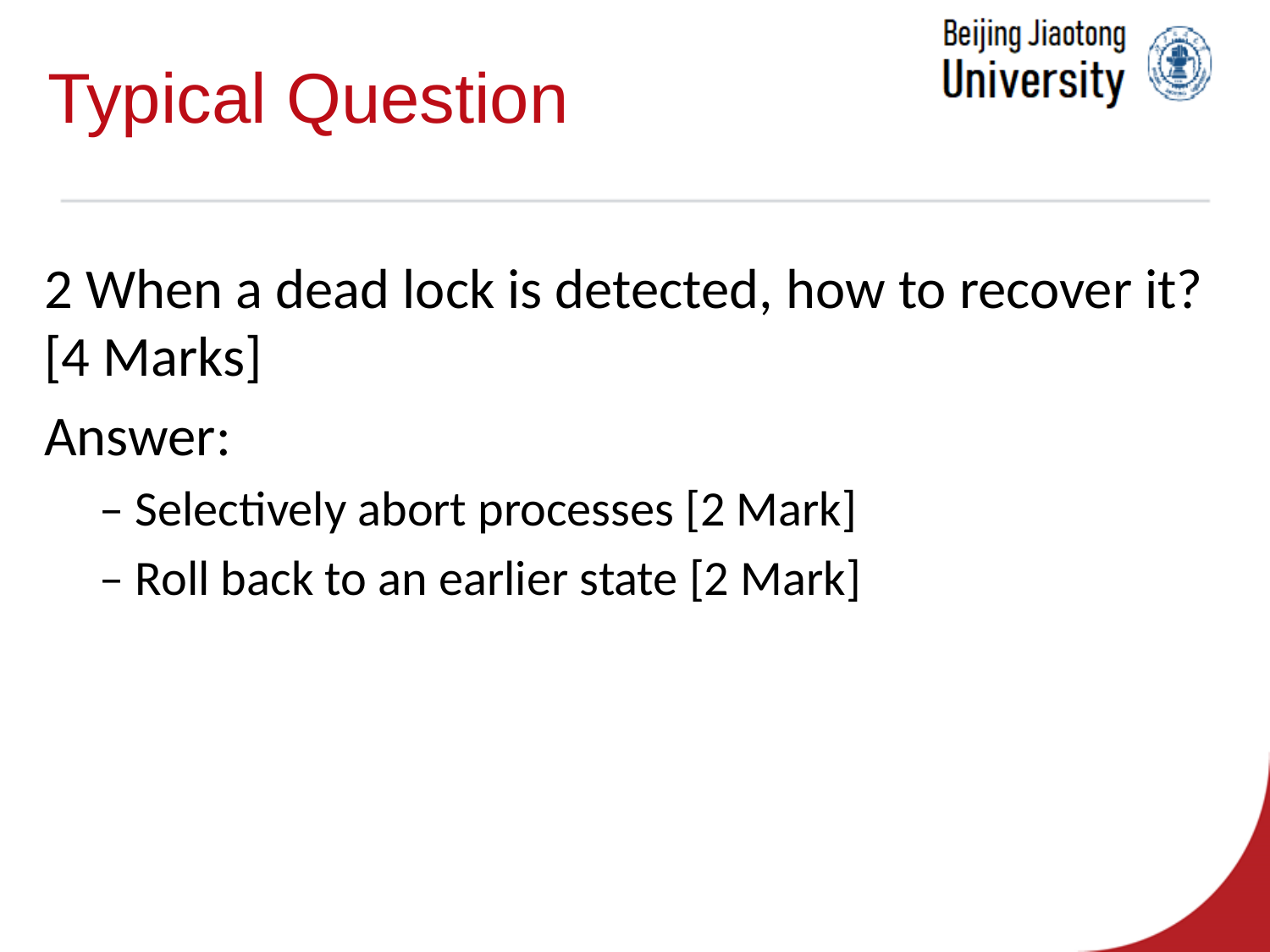

# Typical Question
2 When a dead lock is detected, how to recover it? [4 Marks]
Answer:
– Selectively abort processes [2 Mark]
– Roll back to an earlier state [2 Mark]

Overview                              CSc240 Software Design
6